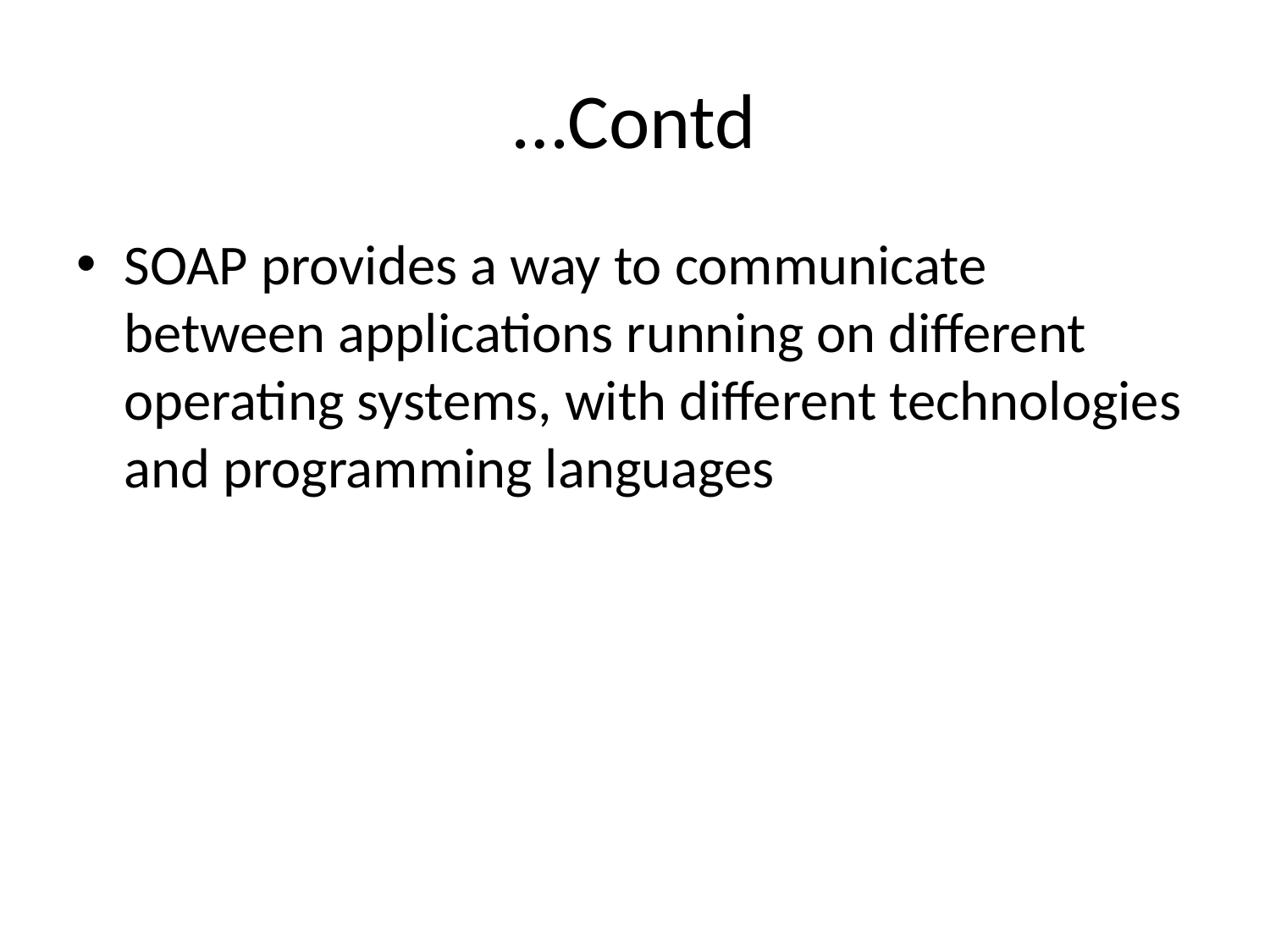

# …Contd
SOAP provides a way to communicate between applications running on different operating systems, with different technologies and programming languages